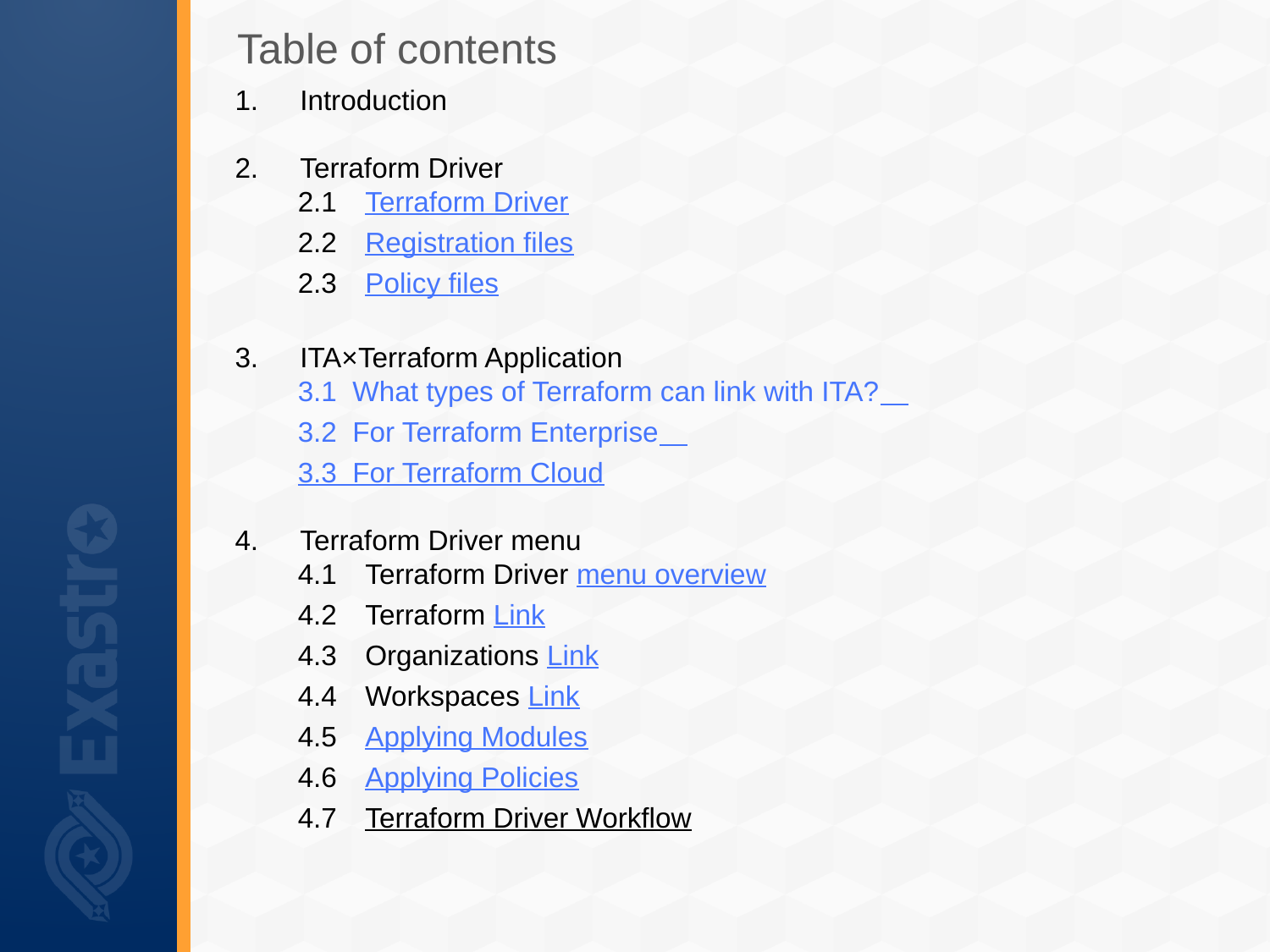

# Table of contents
1.　Introduction

2.　Terraform Driver
　　2.1　Terraform Driver
　　2.2　Registration files
　　2.3　Policy files

3.　ITA×Terraform Application
　　3.1  What types of Terraform can link with ITA?
　　3.2  For Terraform Enterprise
　　3.3  For Terraform Cloud

4.　Terraform Driver menu
　　4.1　Terraform Driver menu overview
　　4.2　Terraform Link
　　4.3　Organizations Link
　　4.4　Workspaces Link
　　4.5　Applying Modules
　　4.6　Applying Policies
　　4.7　Terraform Driver Workflow